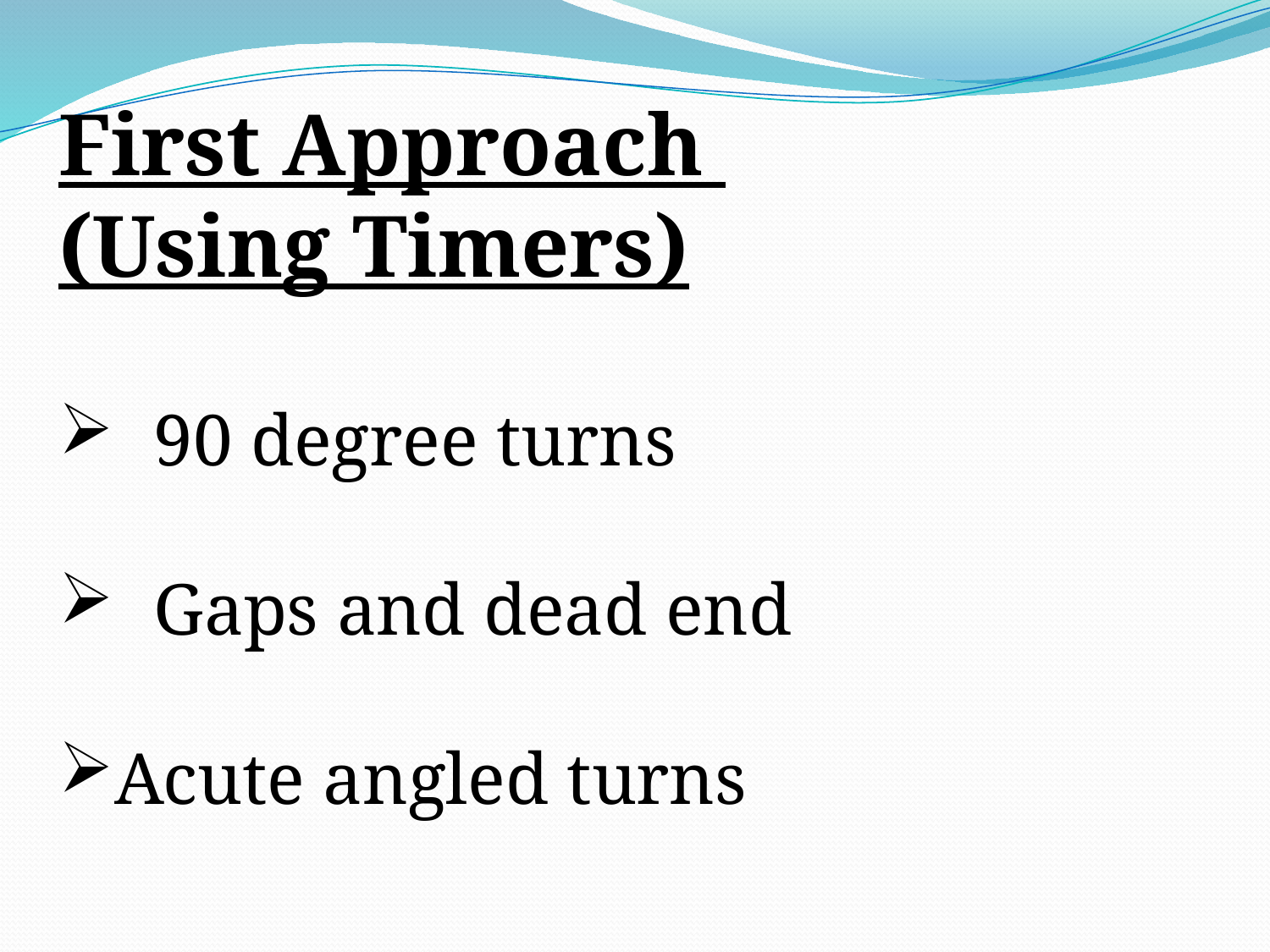

First Approach
(Using Timers)

90 degree turns

Gaps and dead end

Acute angled turns